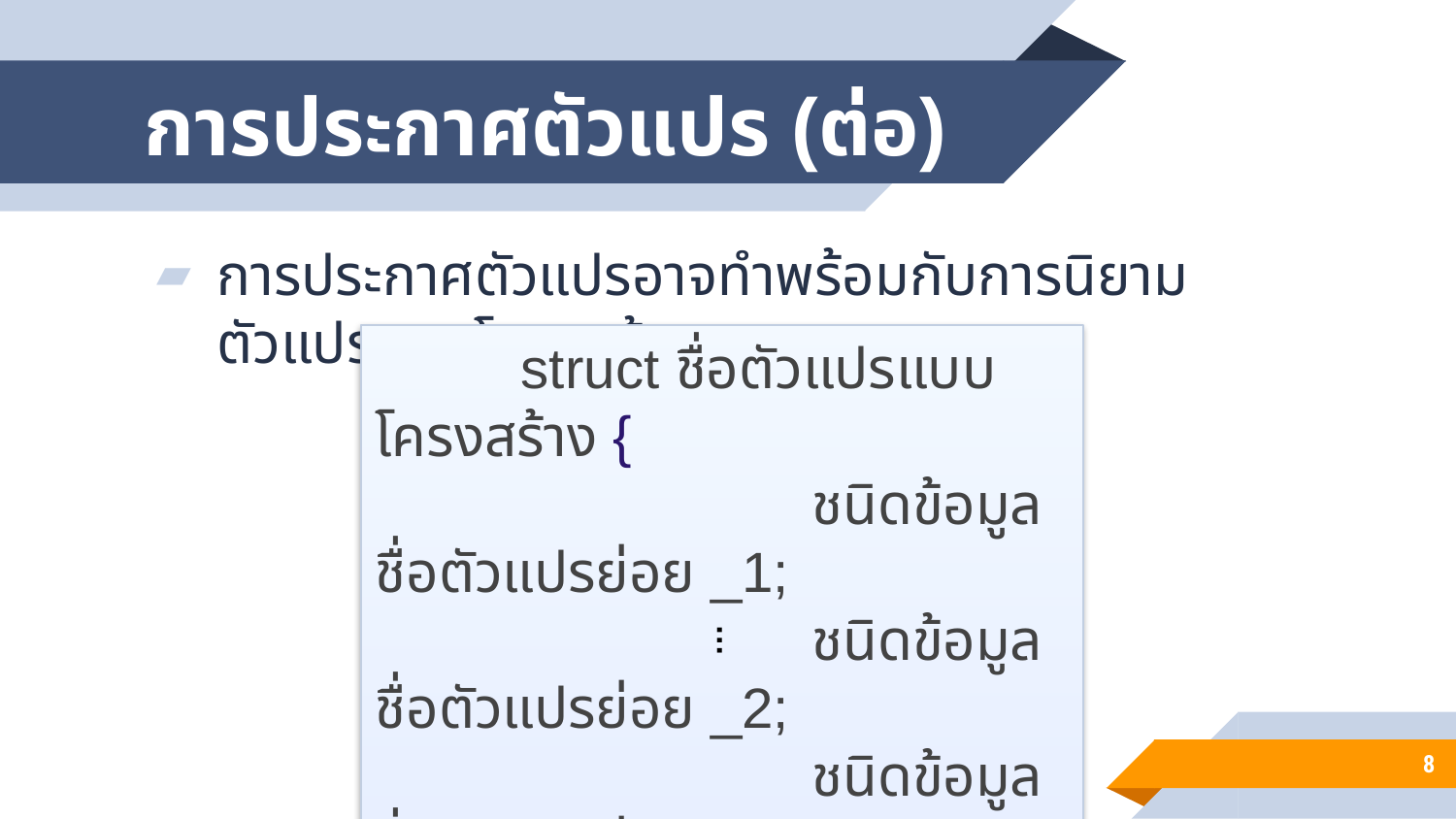

# การประกาศตัวแปร (ต่อ)
การประกาศตัวแปรอาจทำพร้อมกับการนิยามตัวแปรแบบโครงสร้าง
	struct ชื่อตัวแปรแบบโครงสร้าง {
			ชนิดข้อมูล ชื่อตัวแปรย่อย _1;
			ชนิดข้อมูล ชื่อตัวแปรย่อย _2;
			ชนิดข้อมูล ชื่อตัวแปรย่อย _3;

	}  ชื่อตัวแปร ;
…
8